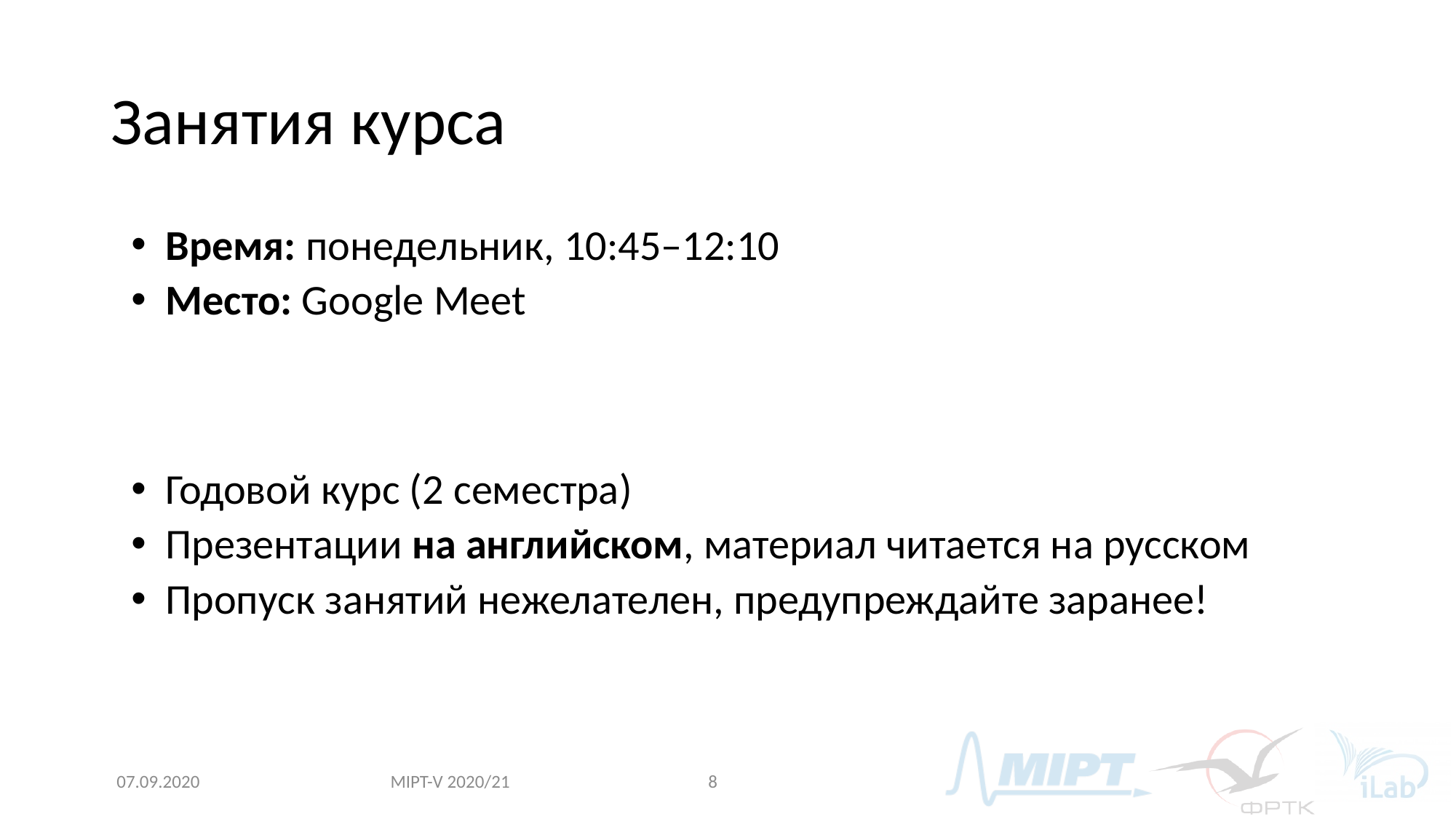

# Занятия курса
Время: понедельник, 10:45–12:10
Место: Google Meet

Годовой курс (2 семестра)
Презентации на английском, материал читается на русском
Пропуск занятий нежелателен, предупреждайте заранее!

MIPT-V 2020/21
07.09.2020
8